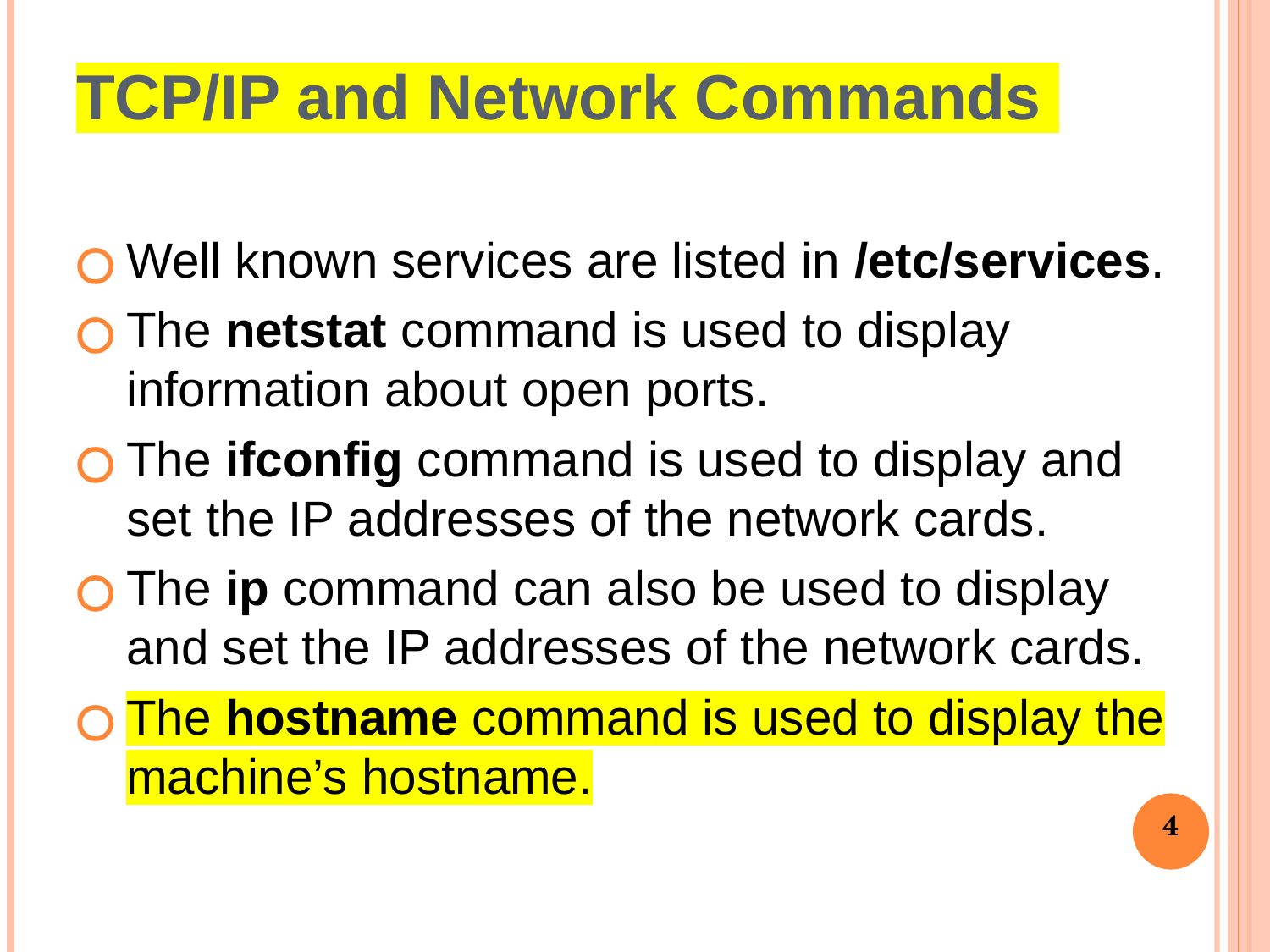

# TCP/IP and Network Commands
Well known services are listed in /etc/services.
The netstat command is used to display information about open ports.
The ifconfig command is used to display and set the IP addresses of the network cards.
The ip command can also be used to display and set the IP addresses of the network cards.
The hostname command is used to display the machine’s hostname.
4